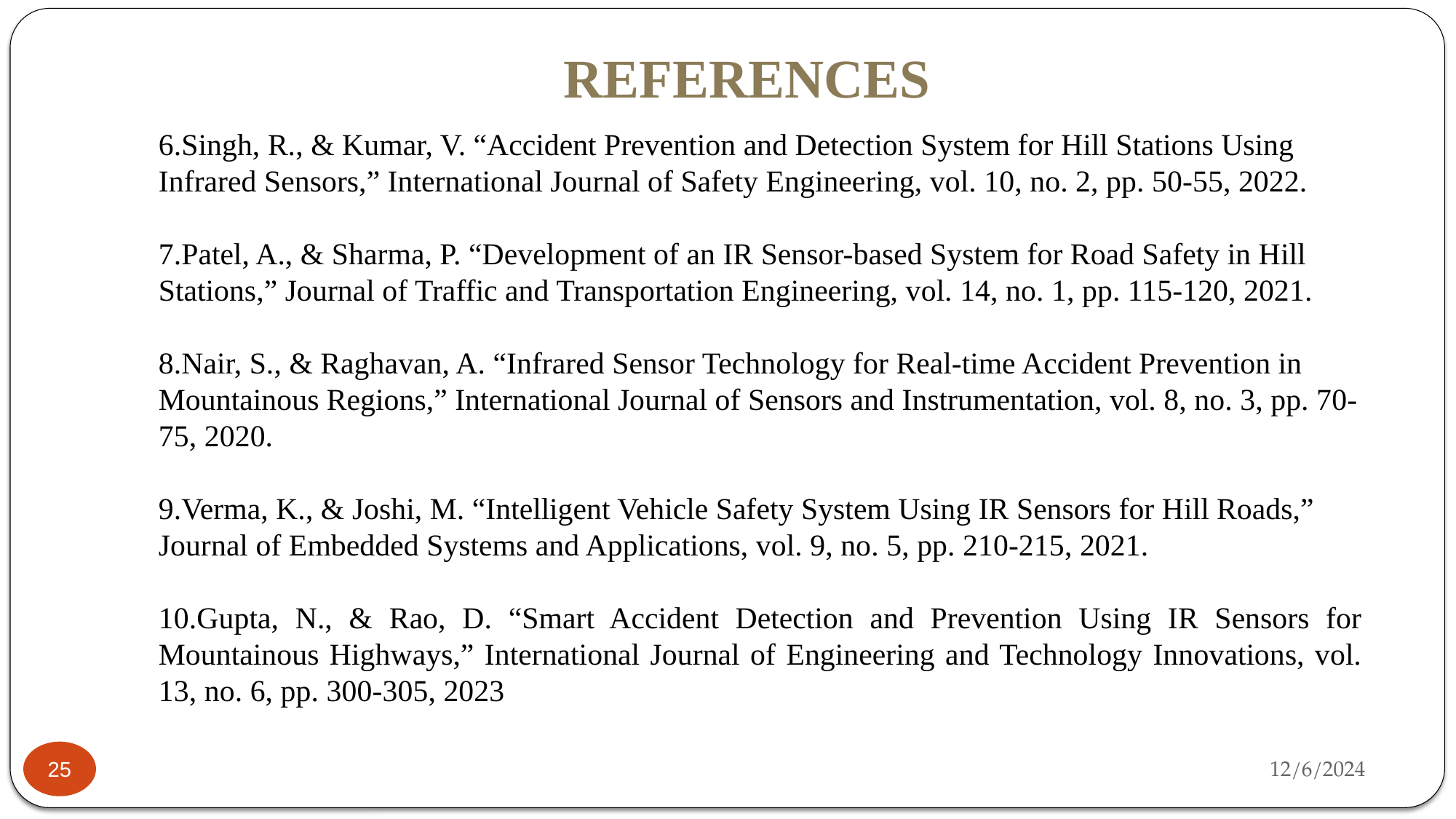

# REFERENCES
6.Singh, R., & Kumar, V. “Accident Prevention and Detection System for Hill Stations Using Infrared Sensors,” International Journal of Safety Engineering, vol. 10, no. 2, pp. 50-55, 2022.

7.Patel, A., & Sharma, P. “Development of an IR Sensor-based System for Road Safety in Hill Stations,” Journal of Traffic and Transportation Engineering, vol. 14, no. 1, pp. 115-120, 2021.

8.Nair, S., & Raghavan, A. “Infrared Sensor Technology for Real-time Accident Prevention in Mountainous Regions,” International Journal of Sensors and Instrumentation, vol. 8, no. 3, pp. 70-75, 2020.

9.Verma, K., & Joshi, M. “Intelligent Vehicle Safety System Using IR Sensors for Hill Roads,” Journal of Embedded Systems and Applications, vol. 9, no. 5, pp. 210-215, 2021.

10.Gupta, N., & Rao, D. “Smart Accident Detection and Prevention Using IR Sensors for Mountainous Highways,” International Journal of Engineering and Technology Innovations, vol. 13, no. 6, pp. 300-305, 2023

12/6/2024
25